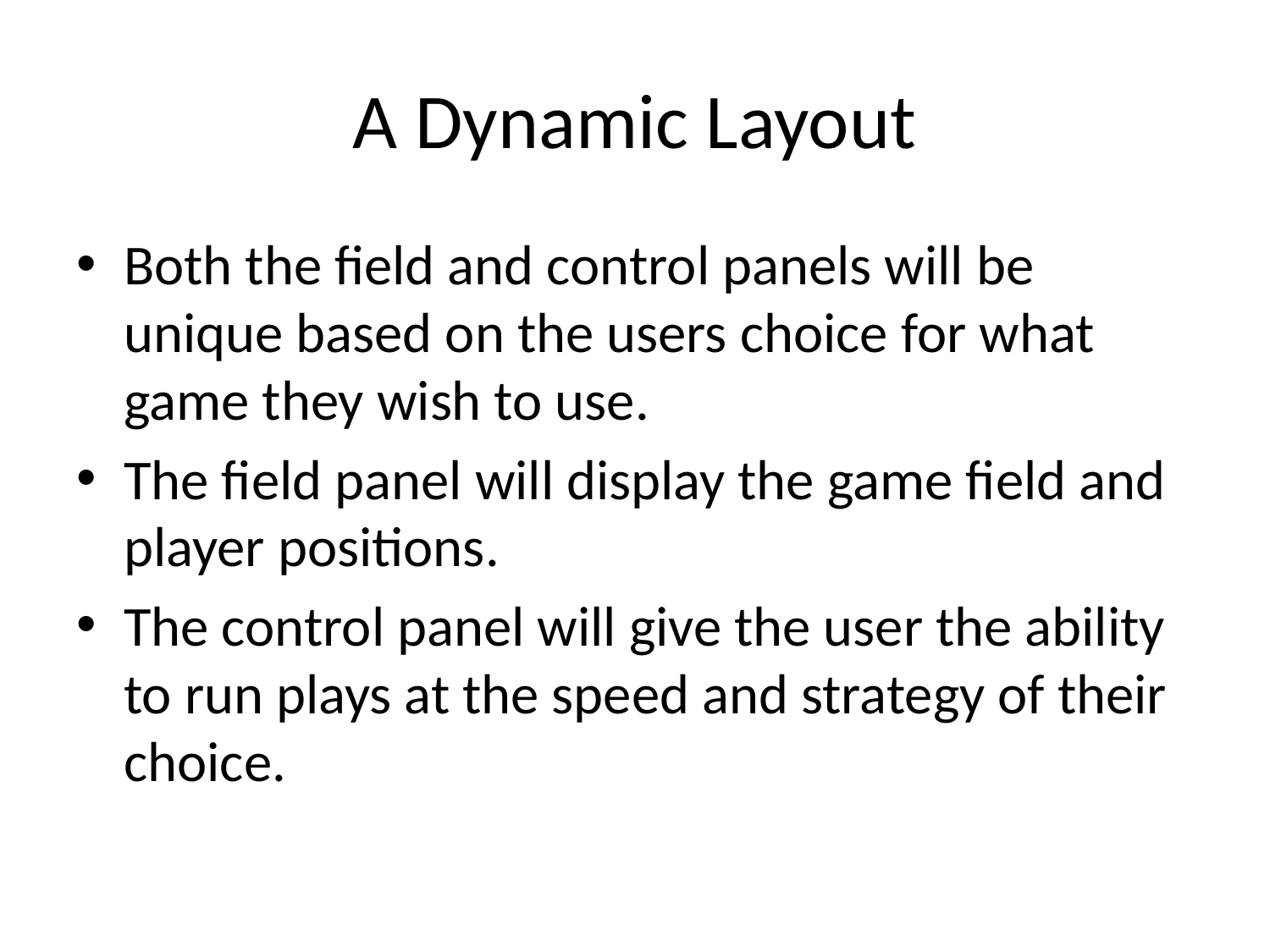

# A Dynamic Layout
Both the field and control panels will be unique based on the users choice for what game they wish to use.
The field panel will display the game field and player positions.
The control panel will give the user the ability to run plays at the speed and strategy of their choice.